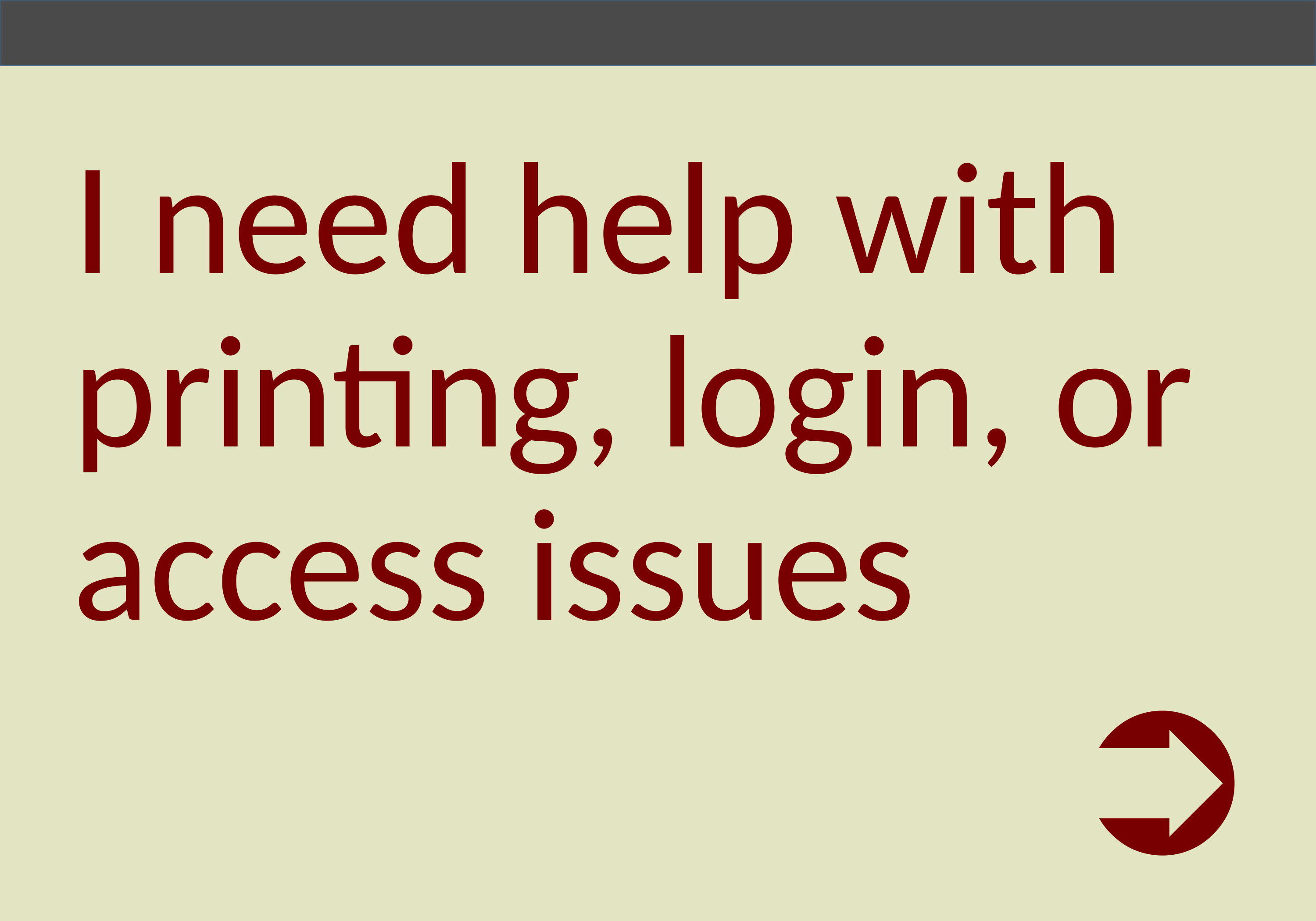

# I need help with printing, login, or access issues
➲